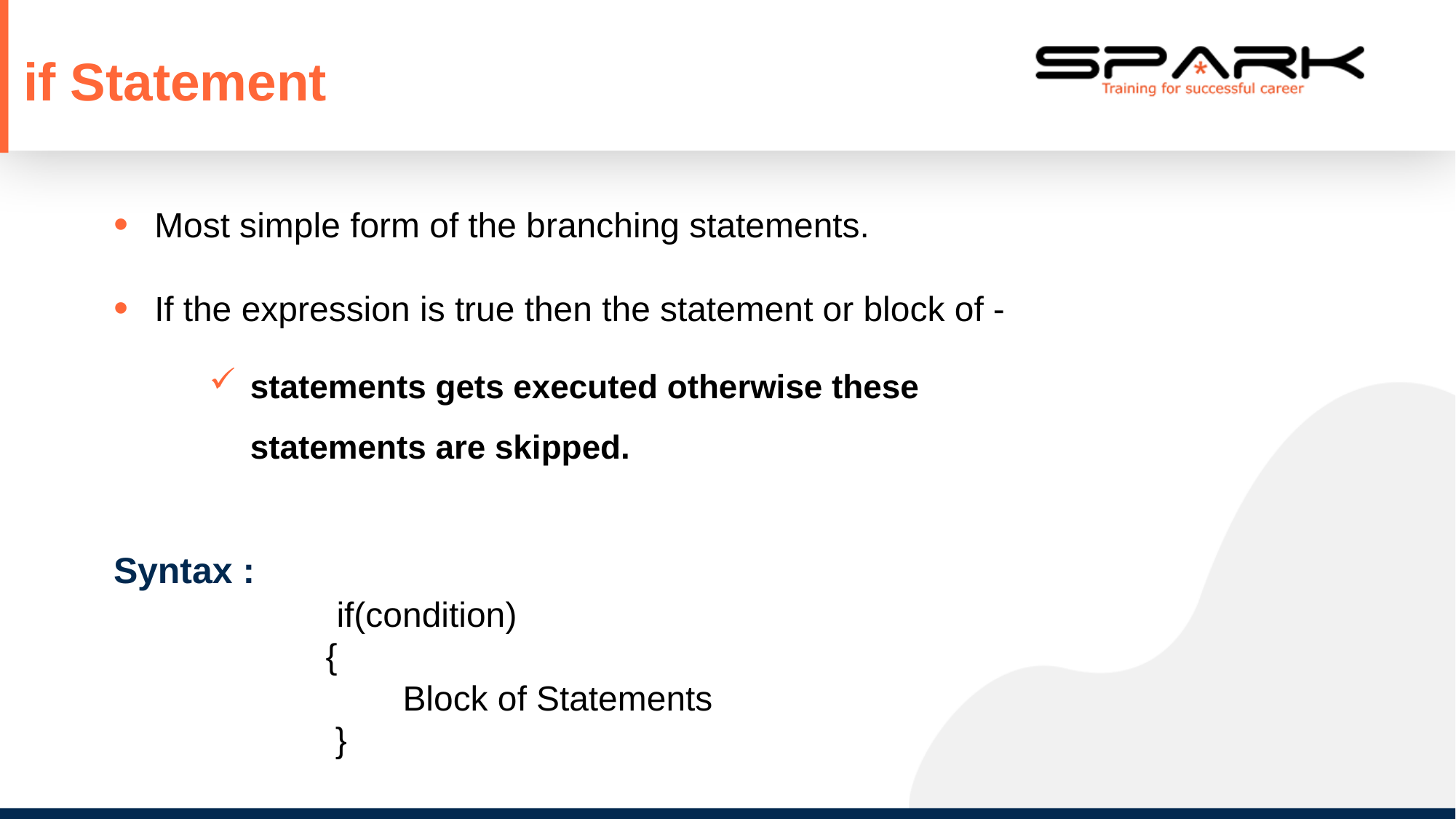

if Statement
Most simple form of the branching statements.
If the expression is true then the statement or block of -

Syntax :
                      if(condition)
                      {
                              Block of Statements
                       }
statements gets executed otherwise these statements are skipped.